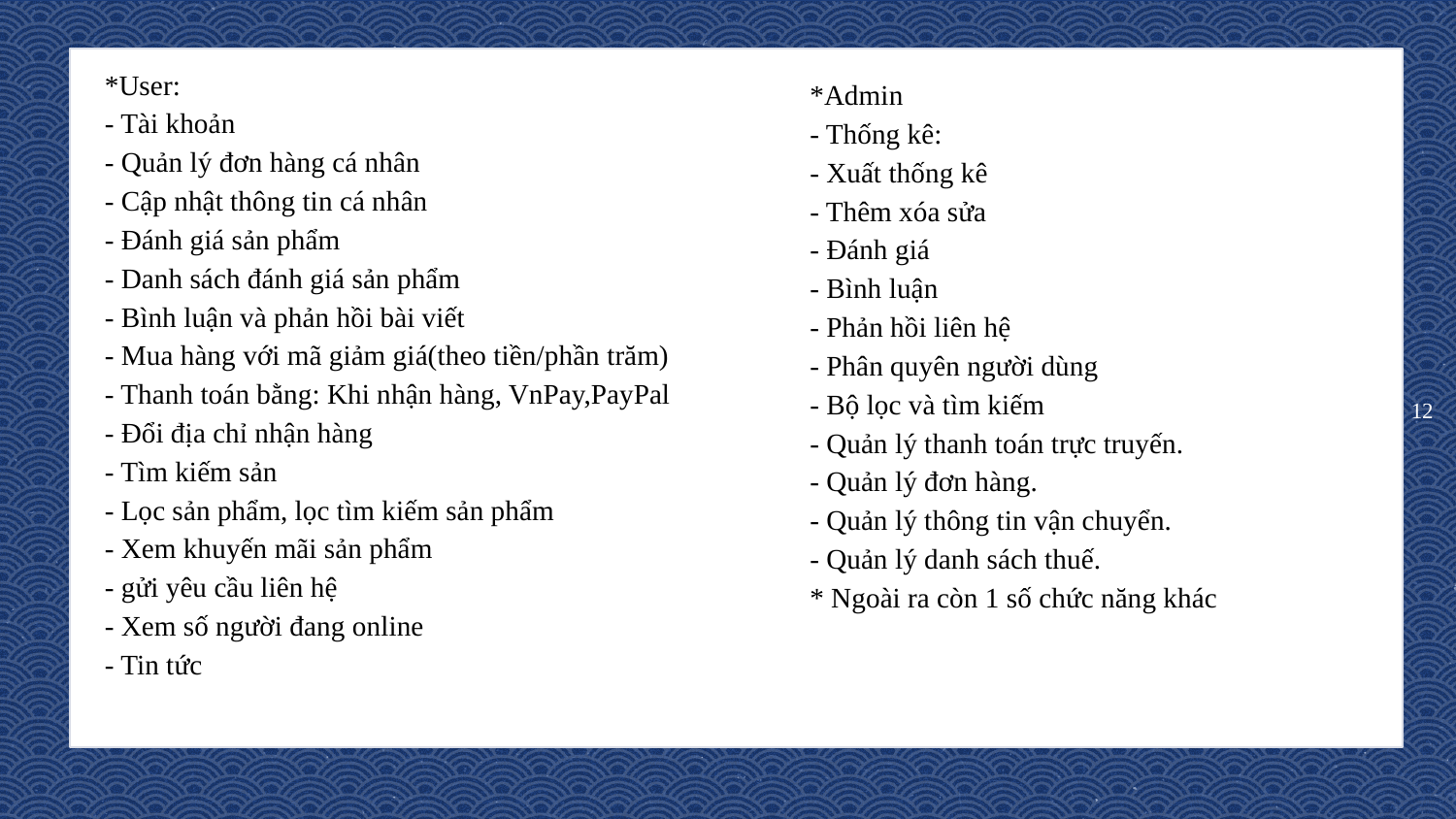

12

*User:
- Tài khoản
- Quản lý đơn hàng cá nhân
- Cập nhật thông tin cá nhân
- Đánh giá sản phẩm
- Danh sách đánh giá sản phẩm
- Bình luận và phản hồi bài viết
- Mua hàng với mã giảm giá(theo tiền/phần trăm)
- Thanh toán bằng: Khi nhận hàng, VnPay,PayPal
- Đổi địa chỉ nhận hàng
- Tìm kiếm sản
- Lọc sản phẩm, lọc tìm kiếm sản phẩm
- Xem khuyến mãi sản phẩm
- gửi yêu cầu liên hệ
- Xem số người đang online
- Tin tức

*Admin
- Thống kê:
- Xuất thống kê
- Thêm xóa sửa
- Đánh giá
- Bình luận
- Phản hồi liên hệ
- Phân quyên người dùng
- Bộ lọc và tìm kiếm
- Quản lý thanh toán trực truyến.
- Quản lý đơn hàng.
- Quản lý thông tin vận chuyển.
- Quản lý danh sách thuế.
* Ngoài ra còn 1 số chức năng khác